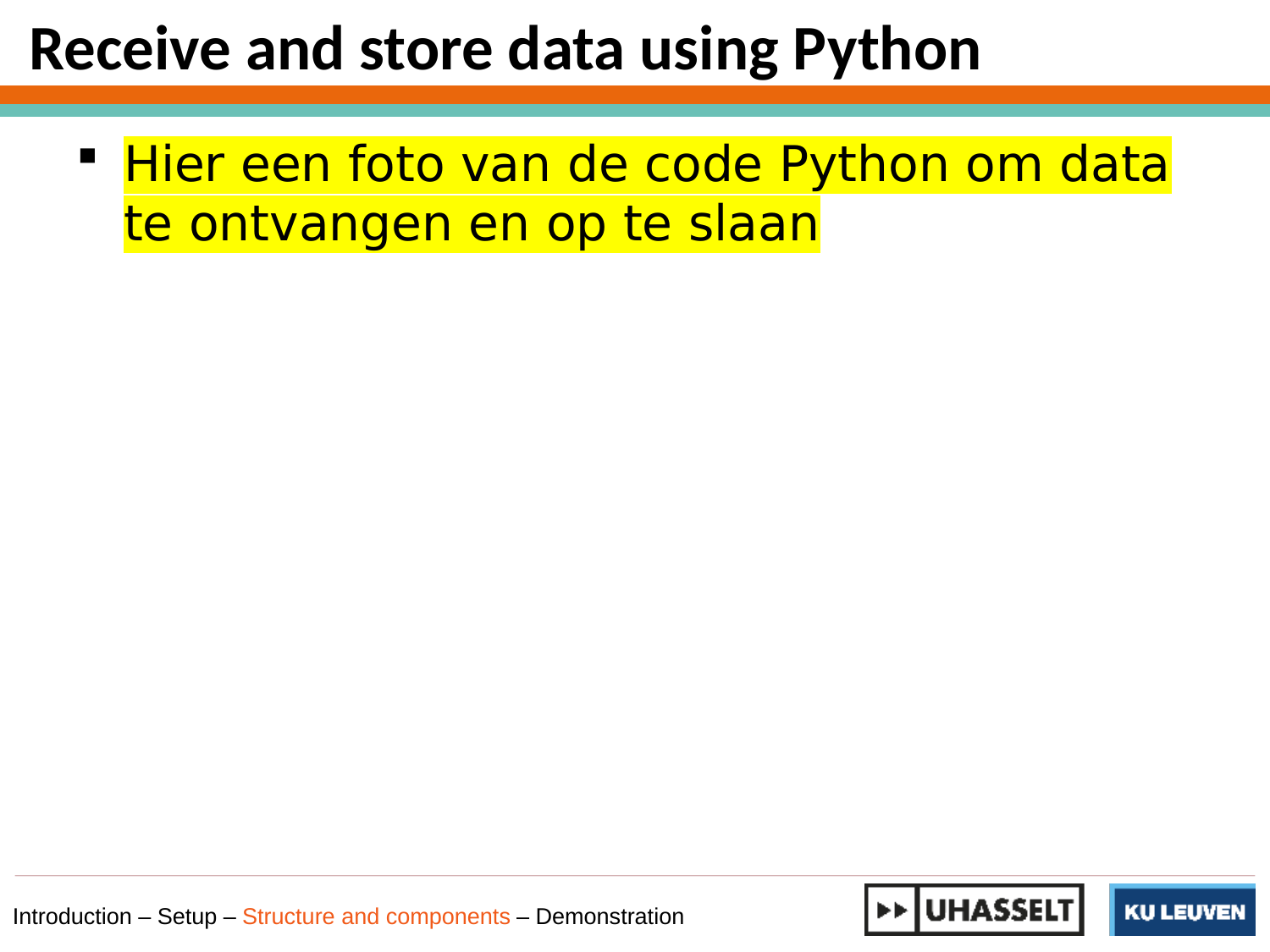

Receive and store data using Python
Hier een foto van de code Python om data te ontvangen en op te slaan

Introduction – Setup – Structure and components – Demonstration